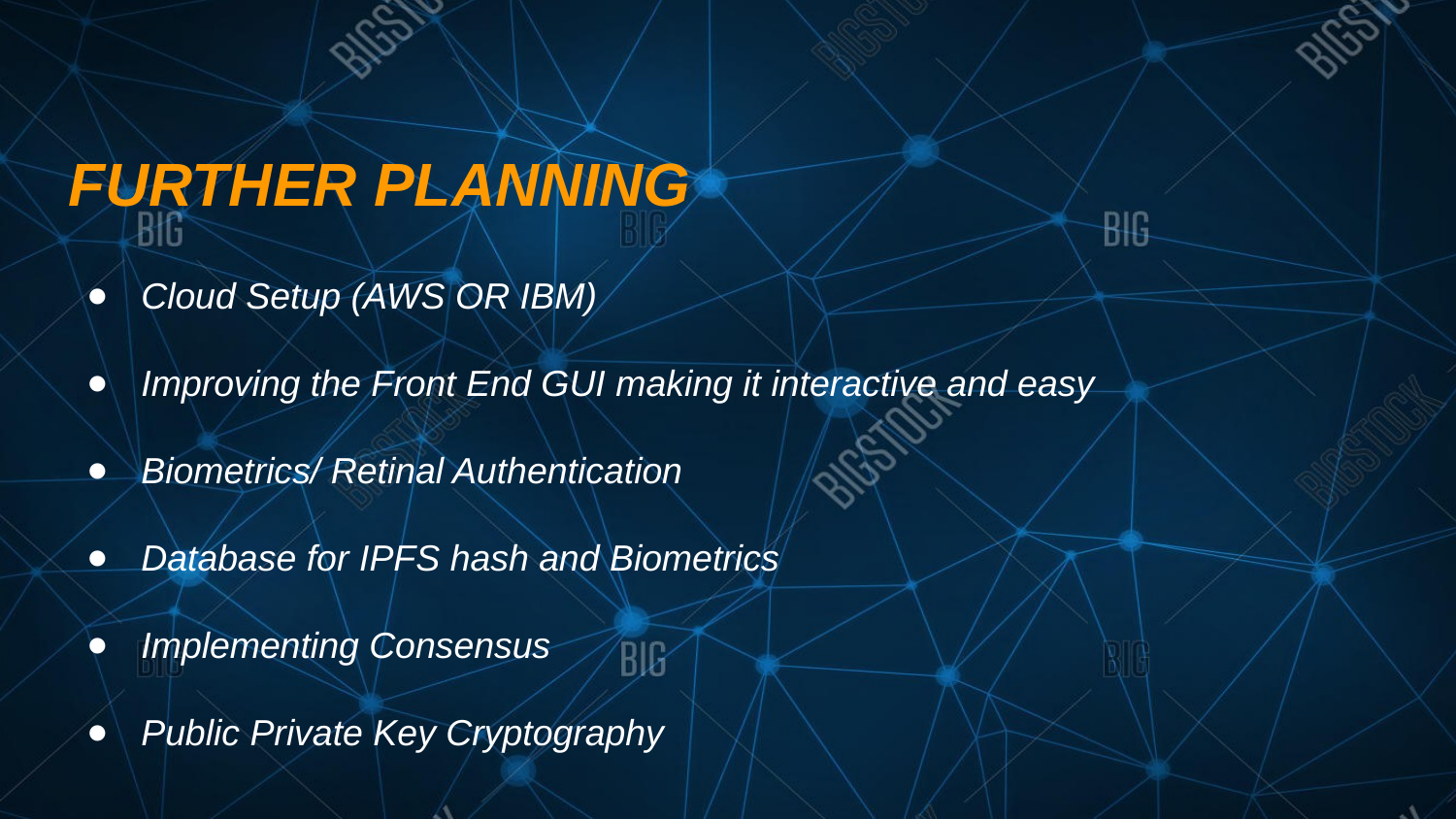

# FURTHER PLANNING
Cloud Setup (AWS OR IBM)

Improving the Front End GUI making it interactive and easy

Biometrics/ Retinal Authentication

Database for IPFS hash and Biometrics

Implementing Consensus

Public Private Key Cryptography